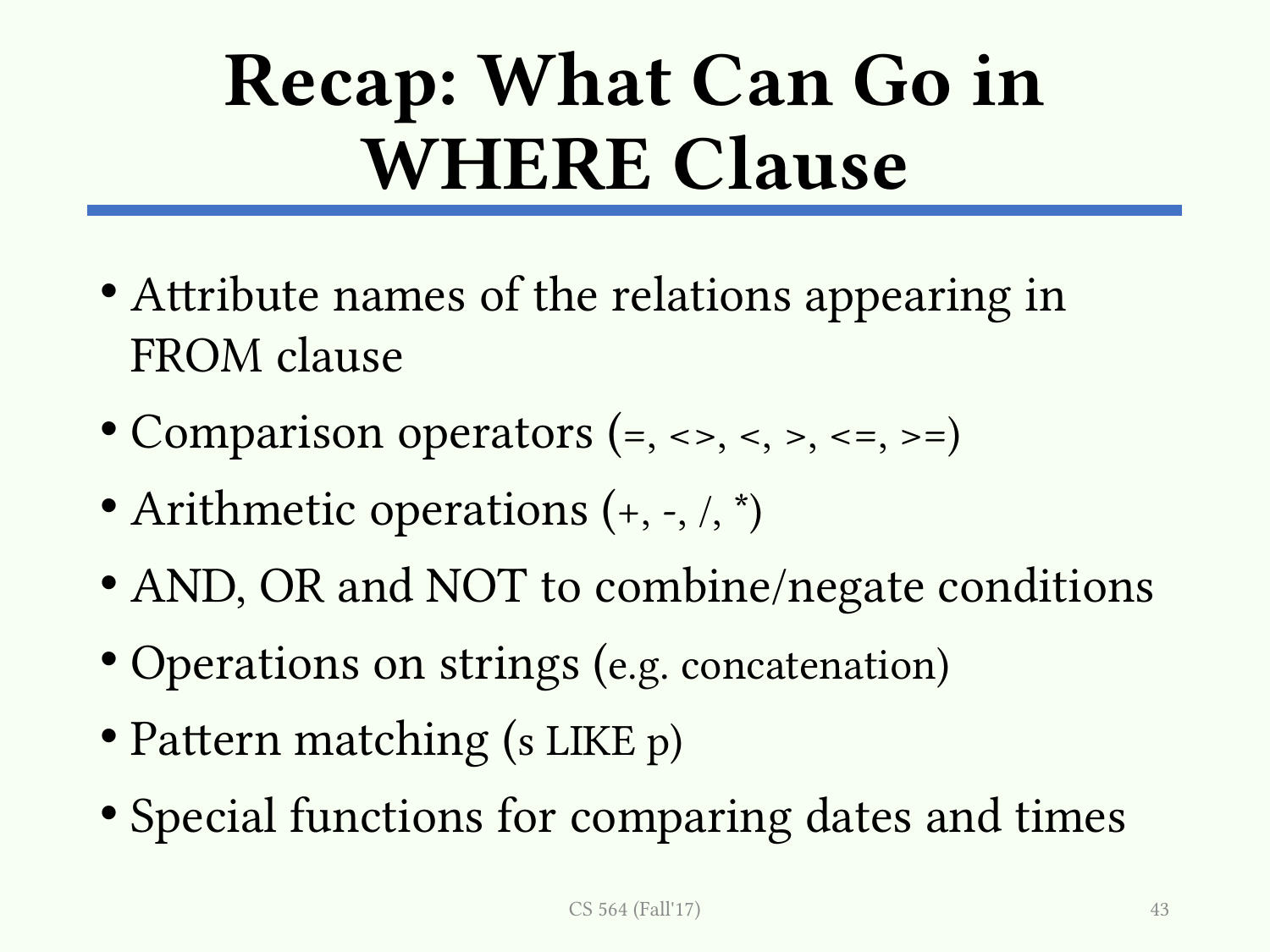

# Recap: What Can Go in WHERE Clause
Attribute names of the relations appearing in FROM clause
Comparison operators (=, <>, <, >, <=, >=)
Arithmetic operations (+, -, /, *)
AND, OR and NOT to combine/negate conditions
Operations on strings (e.g. concatenation)
Pattern matching (s LIKE p)
Special functions for comparing dates and times
CS 564 (Fall'17)
43